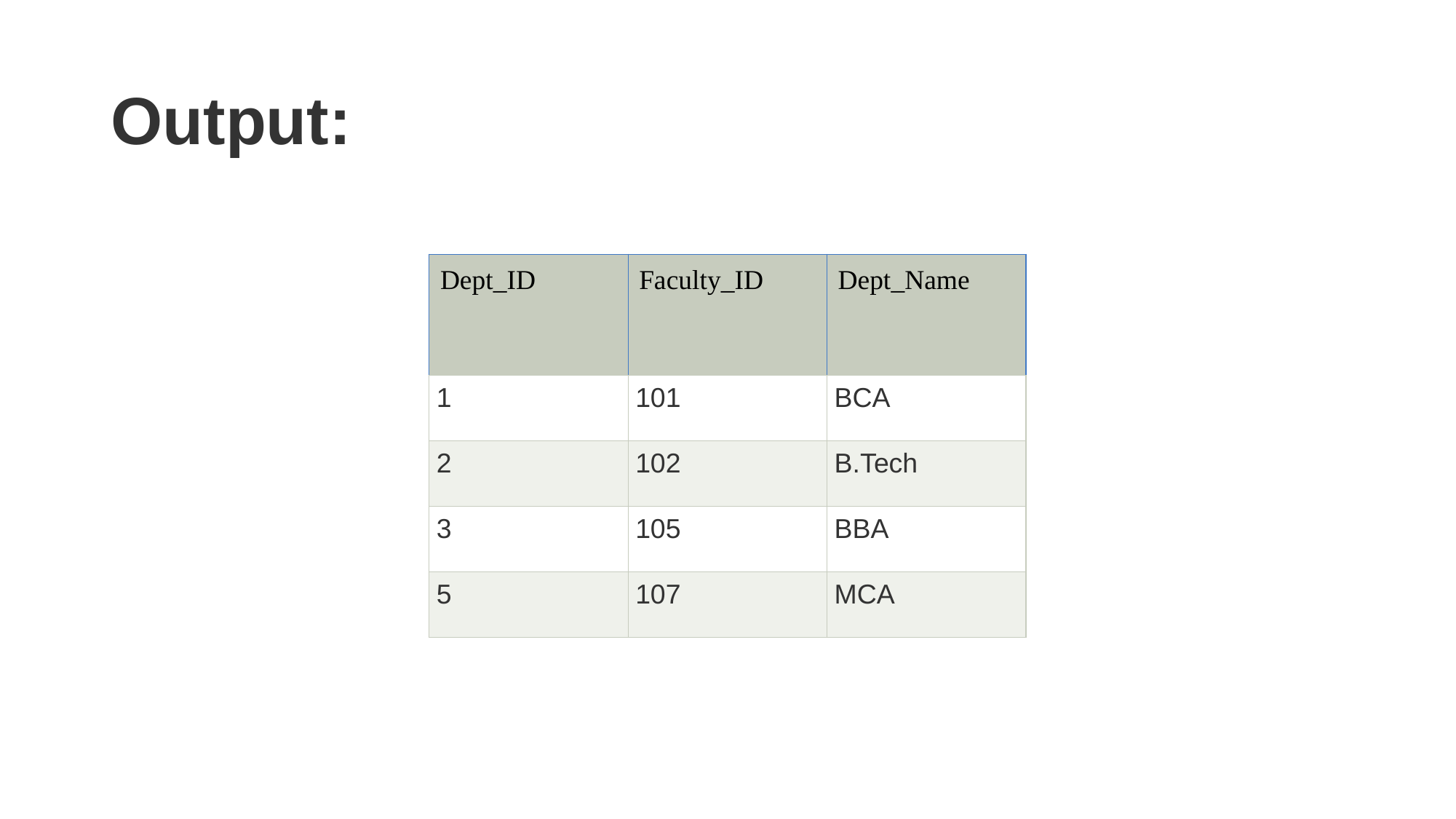

# Output:
| Dept\_ID | Faculty\_ID | Dept\_Name |
| --- | --- | --- |
| 1 | 101 | BCA |
| 2 | 102 | B.Tech |
| 3 | 105 | BBA |
| 5 | 107 | MCA |